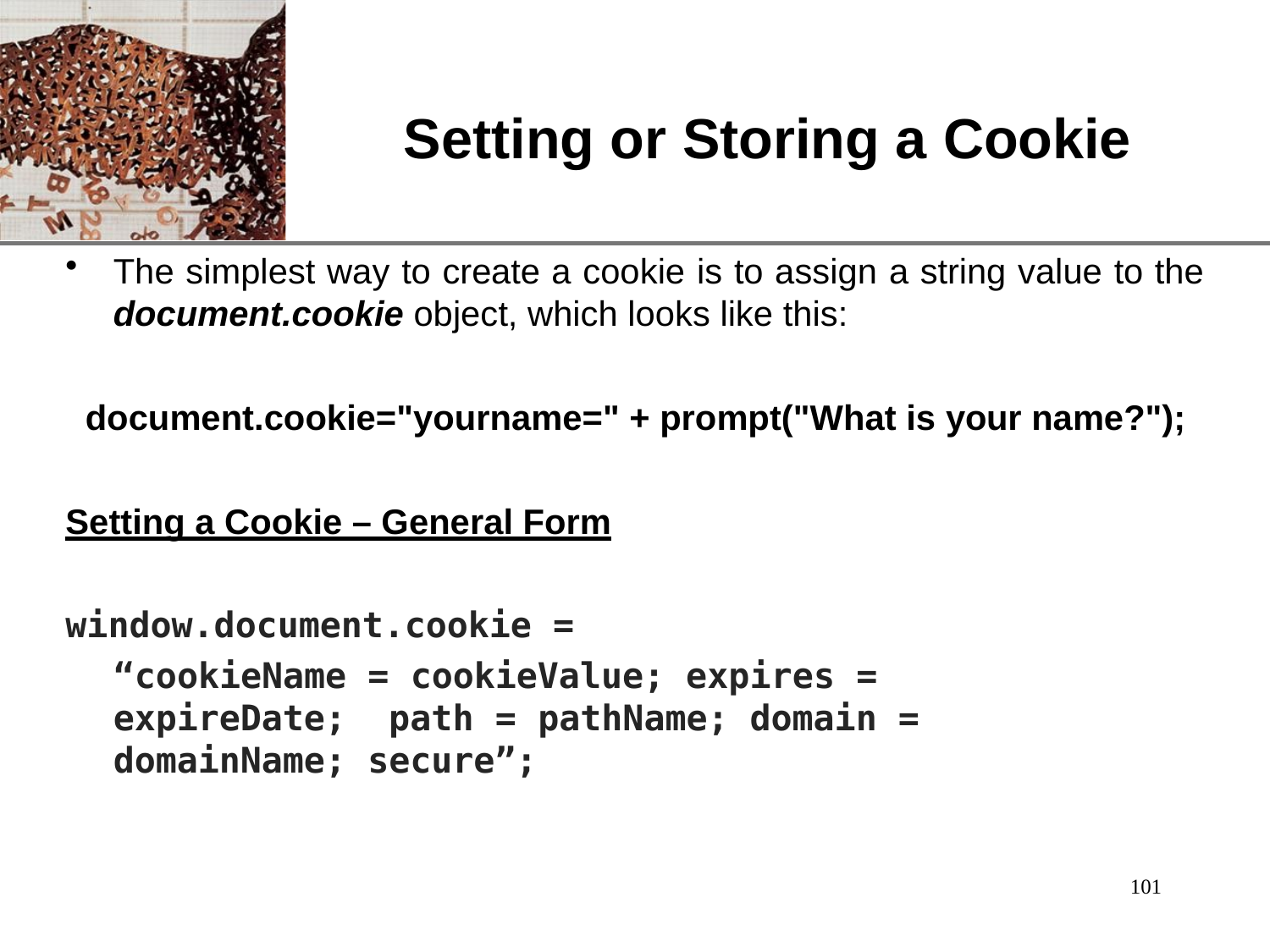

# Setting or Storing a Cookie
The simplest way to create a cookie is to assign a string value to the
document.cookie object, which looks like this:

document.cookie="yourname=" + prompt("What is your name?");

Setting a Cookie – General Form

window.document.cookie =
“cookieName = cookieValue; expires = expireDate;  path = pathName; domain = domainName; secure”;
101